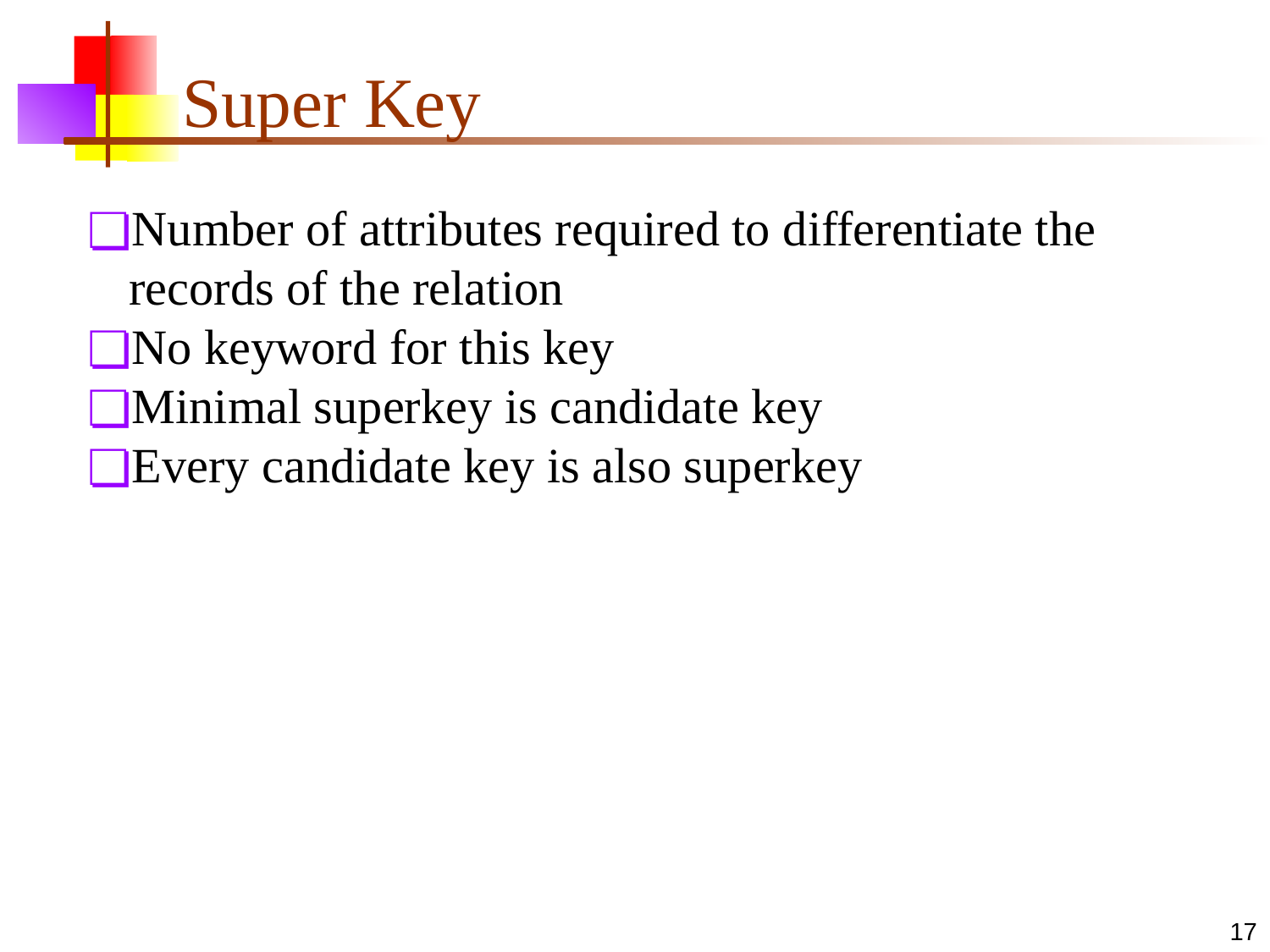

# Super Key
Number of attributes required to differentiate the records of the relation
No keyword for this key
Minimal superkey is candidate key
Every candidate key is also superkey
17